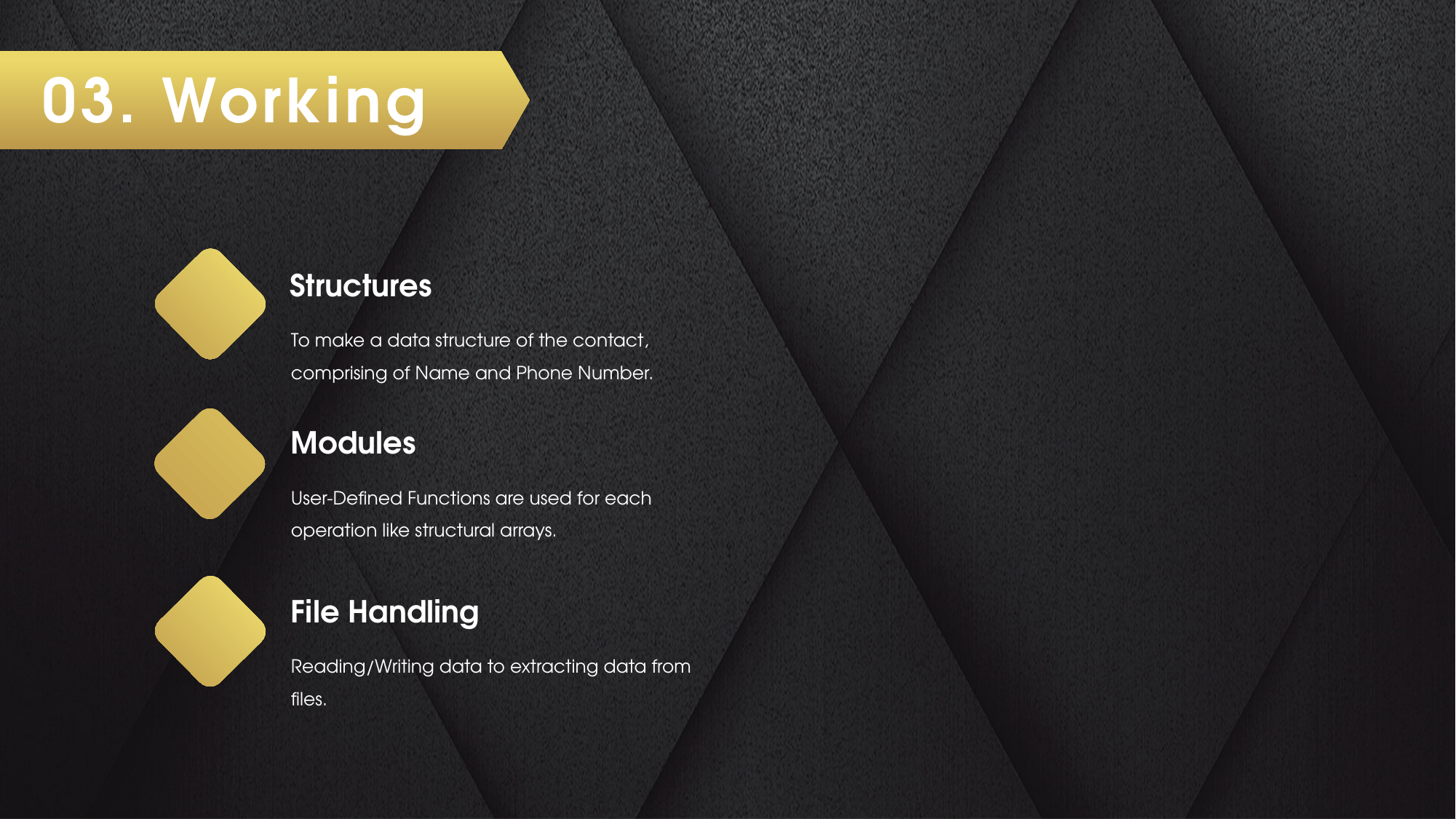

03. Working

Structures
To make a data structure of the contact, comprising of Name and Phone Number.
Modules
User-Defined Functions are used for each operation like structural arrays.

File Handling
Reading/Writing data to extracting data from files.